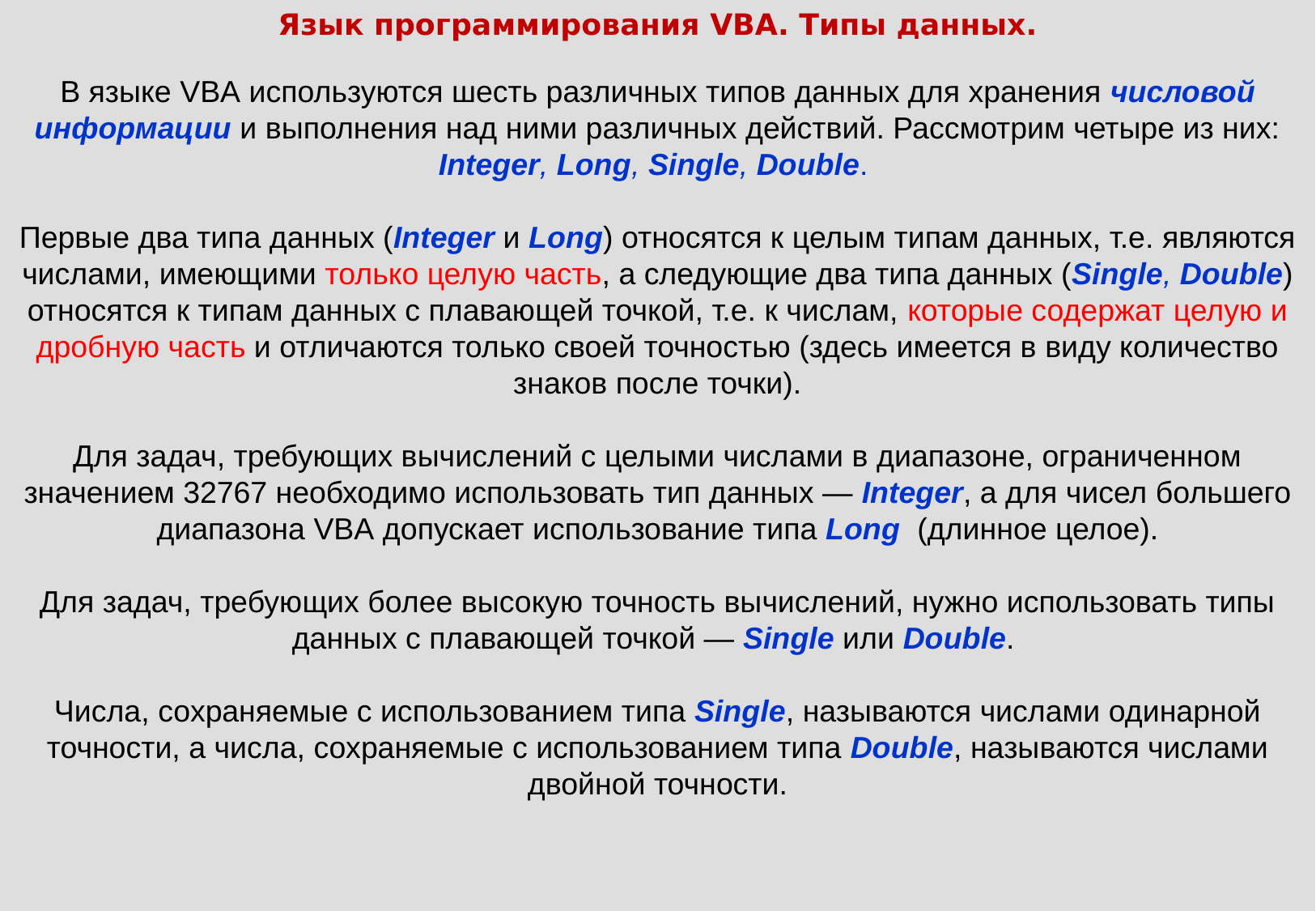

Язык программирования VBA. Типы данных.
В языке VBA используются шесть различных типов данных для хранения числовой информации и выполнения над ними различных действий. Рассмотрим четыре из них: Integer, Long, Single, Double.

Первые два типа данных (Integer и Long) относятся к целым типам данных, т.е. являются числами, имеющими только целую часть, а следующие два типа данных (Single, Double) относятся к типам данных с плавающей точкой, т.е. к числам, которые содержат целую и дробную часть и отличаются только своей точностью (здесь имеется в виду количество знаков после точки).

Для задач, требующих вычислений с целыми числами в диапазоне, ограниченном значением 32767 необходимо использовать тип данных — Integer, а для чисел большего диапазона VBA допускает использование типа Long  (длинное целое).

Для задач, требующих более высокую точность вычислений, нужно использовать типы данных с плавающей точкой — Single или Double.

Числа, сохраняемые с использованием типа Single, называются числами одинарной точности, а числа, сохраняемые с использованием типа Double, называются числами двойной точности.